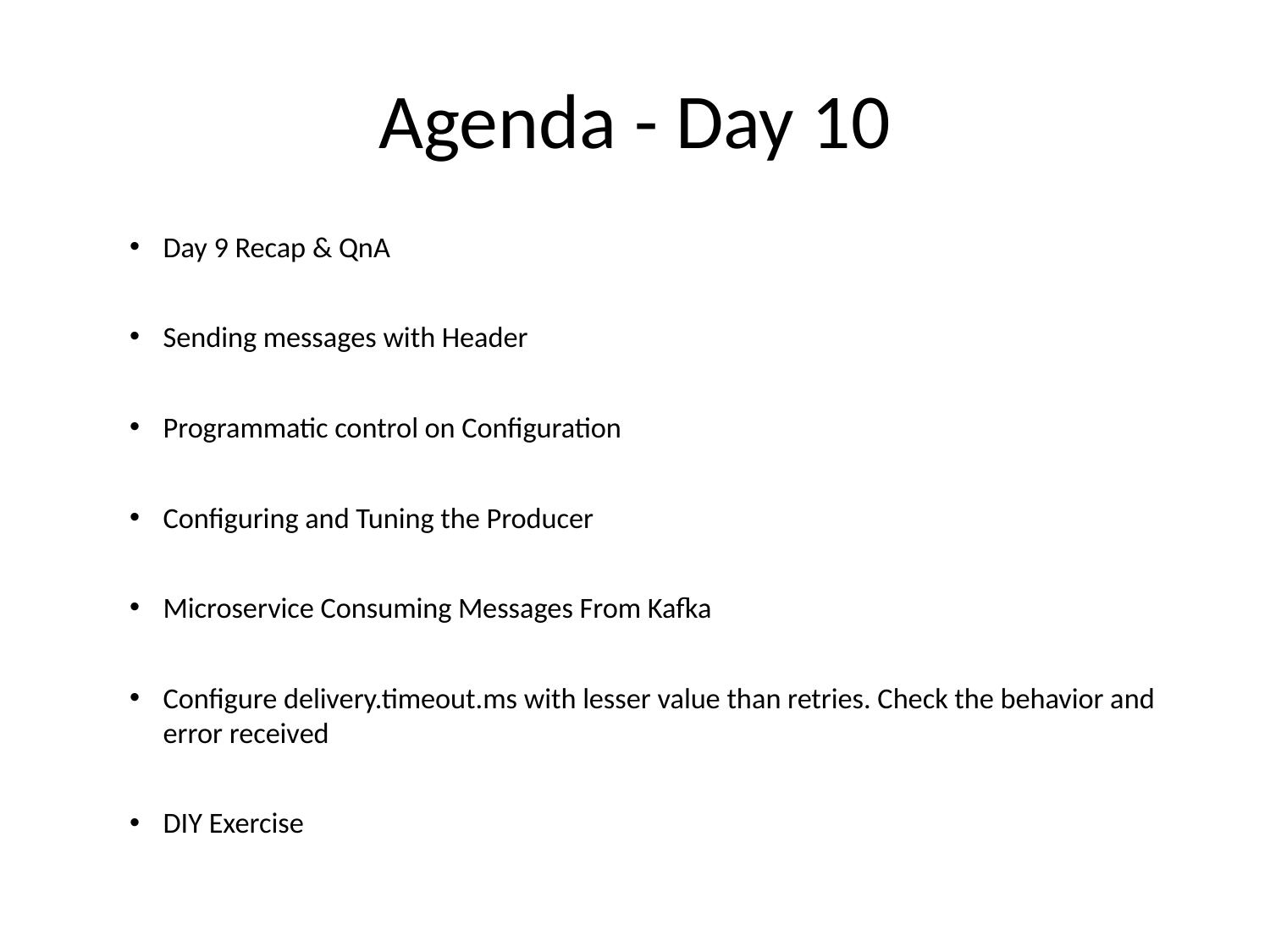

# Agenda - Day 10
Day 9 Recap & QnA

Sending messages with Header

Programmatic control on Configuration

Configuring and Tuning the Producer

Microservice Consuming Messages From Kafka

Configure delivery.timeout.ms with lesser value than retries. Check the behavior and error received

DIY Exercise